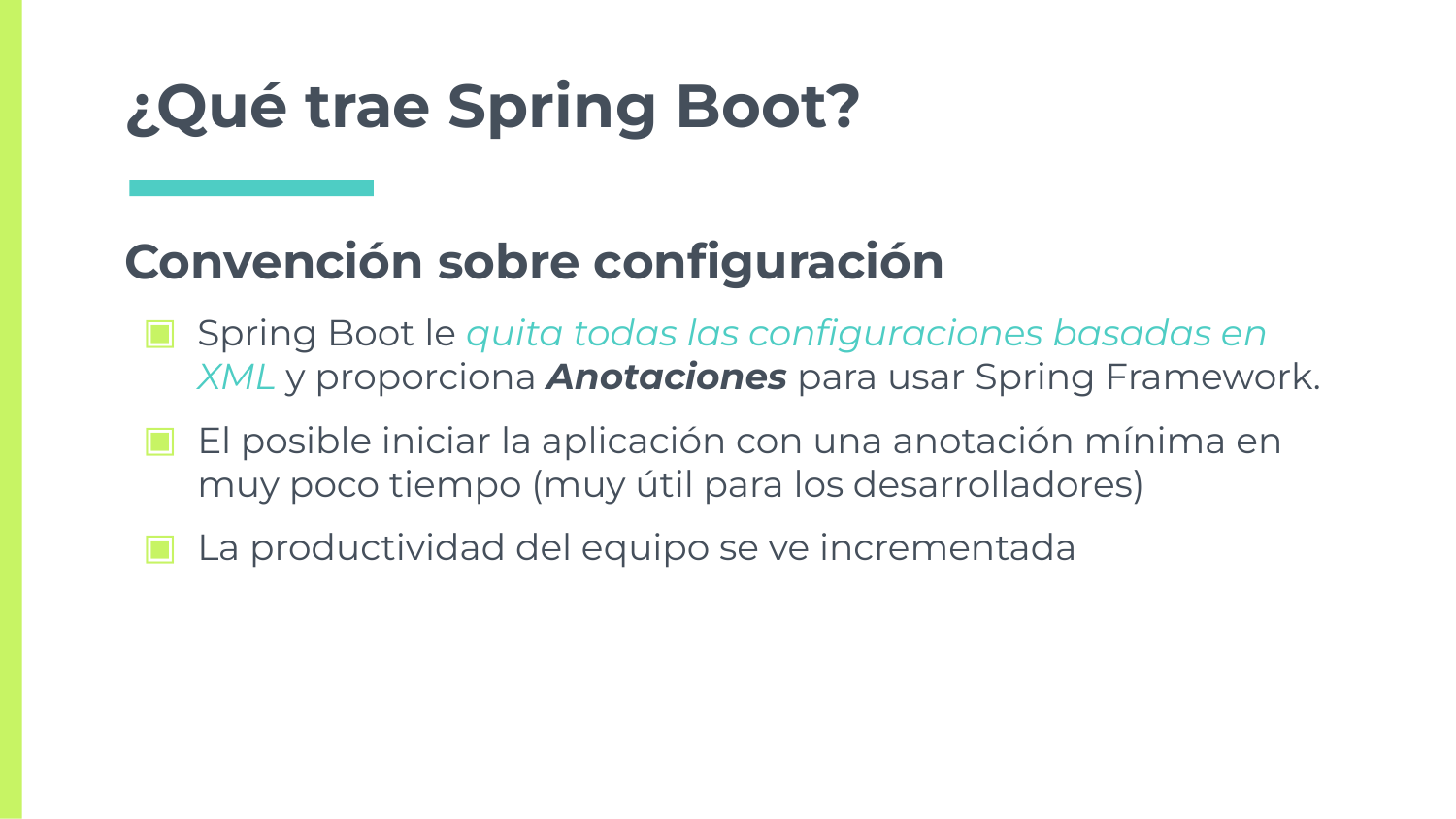

# ¿Qué trae Spring Boot?
Convención sobre configuración
Spring Boot le quita todas las configuraciones basadas en XML y proporciona Anotaciones para usar Spring Framework.
El posible iniciar la aplicación con una anotación mínima en muy poco tiempo (muy útil para los desarrolladores)
La productividad del equipo se ve incrementada